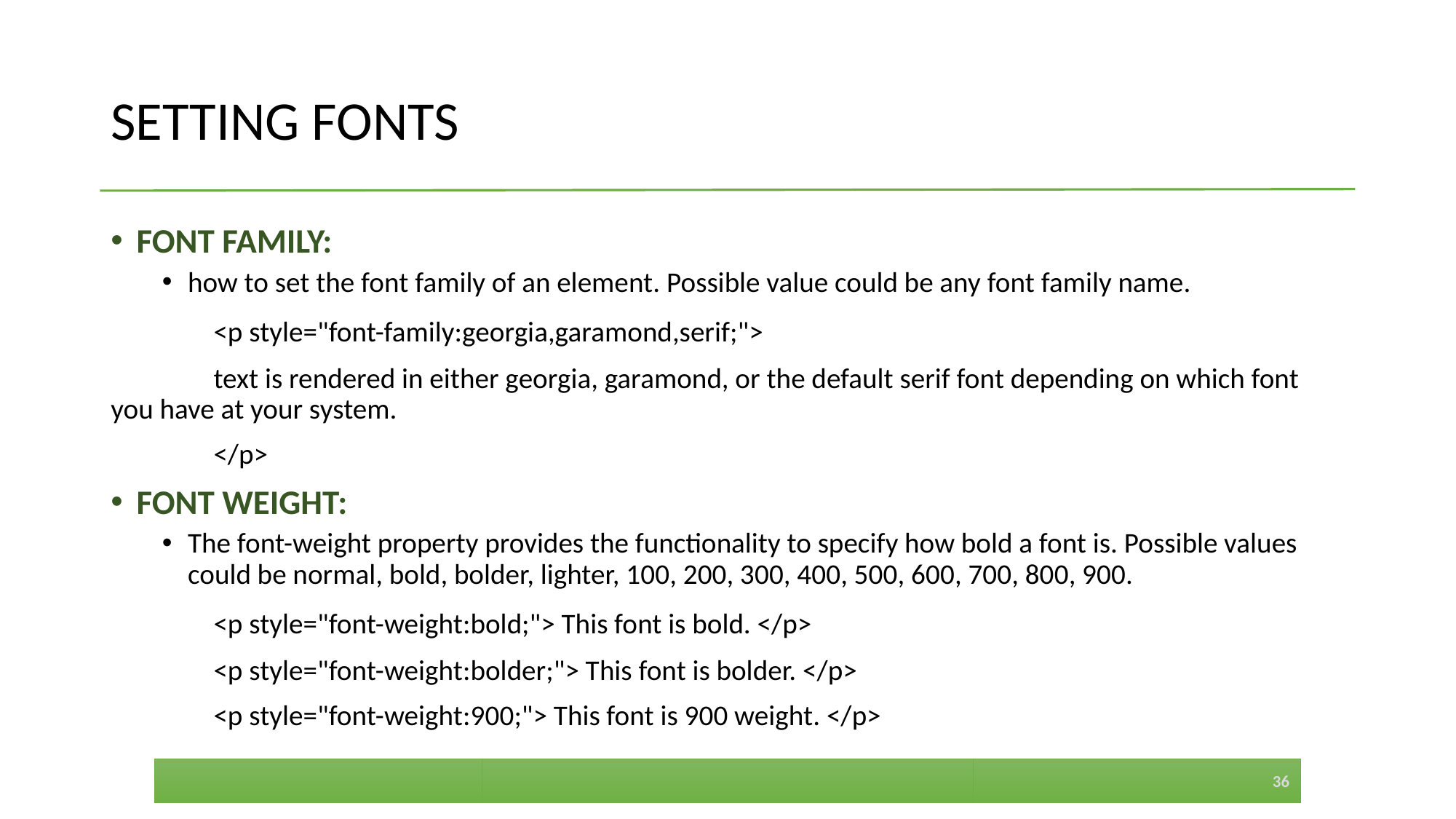

# SETTING FONTS
FONT FAMILY:
how to set the font family of an element. Possible value could be any font family name.
	<p style="font-family:georgia,garamond,serif;">
		text is rendered in either georgia, garamond, or the default serif font depending on which font  you have at your system.
	</p>
FONT WEIGHT:
The font-weight property provides the functionality to specify how bold a font is. Possible values could be normal, bold, bolder, lighter, 100, 200, 300, 400, 500, 600, 700, 800, 900.
	<p style="font-weight:bold;"> This font is bold. </p>
	<p style="font-weight:bolder;"> This font is bolder. </p>
	<p style="font-weight:900;"> This font is 900 weight. </p>

36